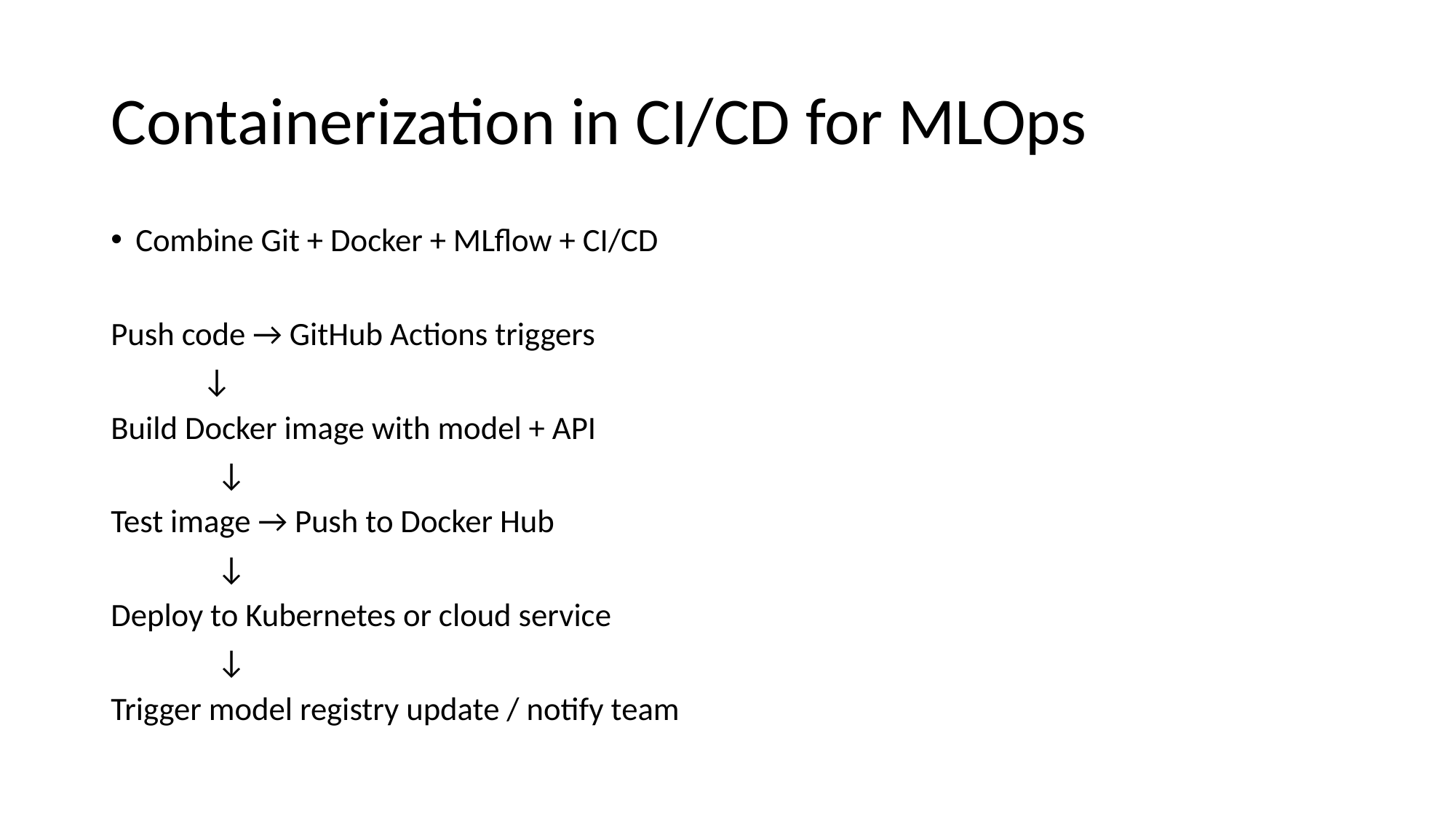

# Containerization in CI/CD for MLOps
Combine Git + Docker + MLflow + CI/CD

Push code → GitHub Actions triggers
		 ↓
Build Docker image with model + API
		   ↓
Test image → Push to Docker Hub
		   ↓
Deploy to Kubernetes or cloud service
		   ↓
Trigger model registry update / notify team